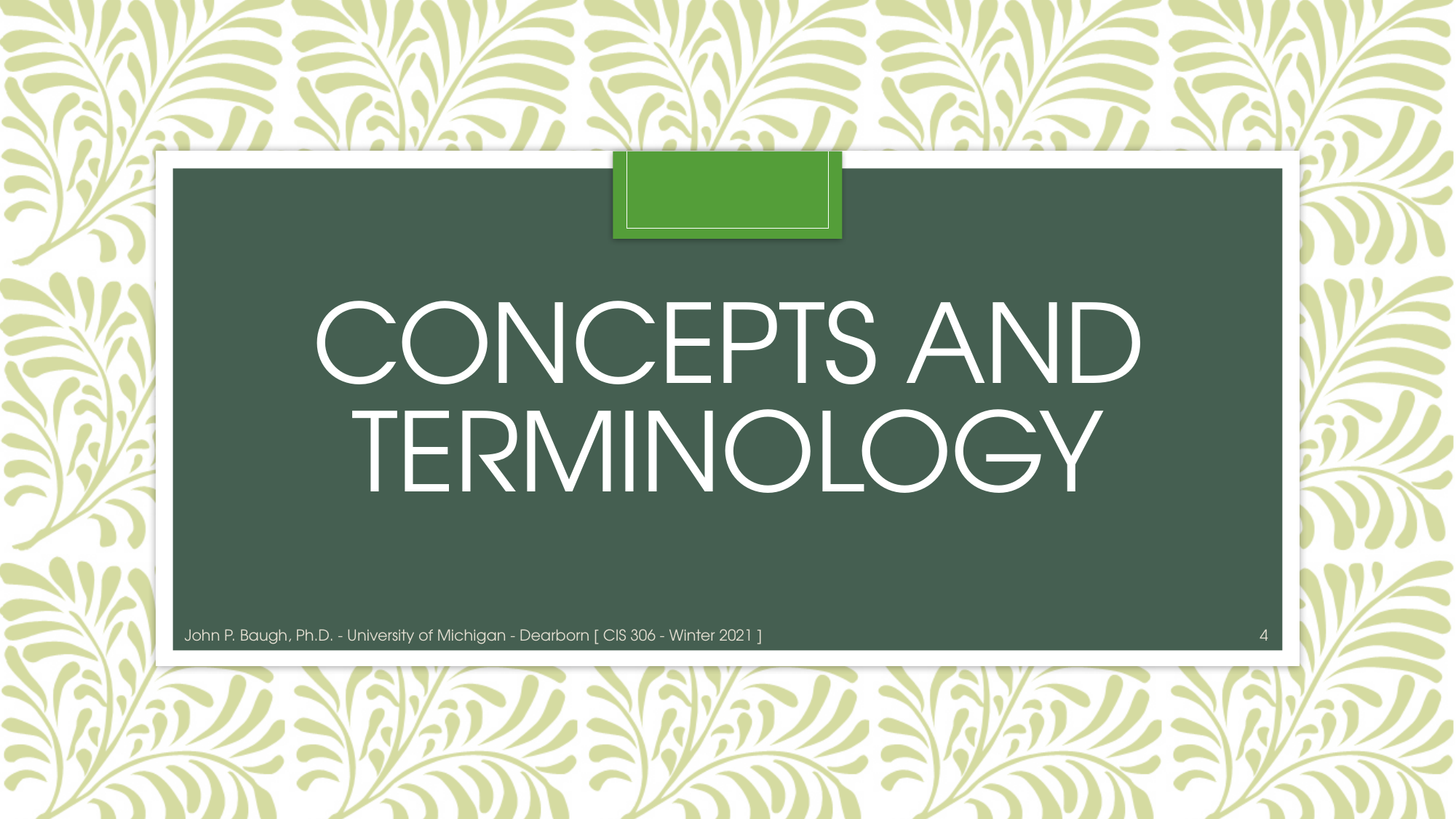

# Concepts and Terminology
John P. Baugh, Ph.D. - University of Michigan - Dearborn [ CIS 306 - Winter 2021 ]
4